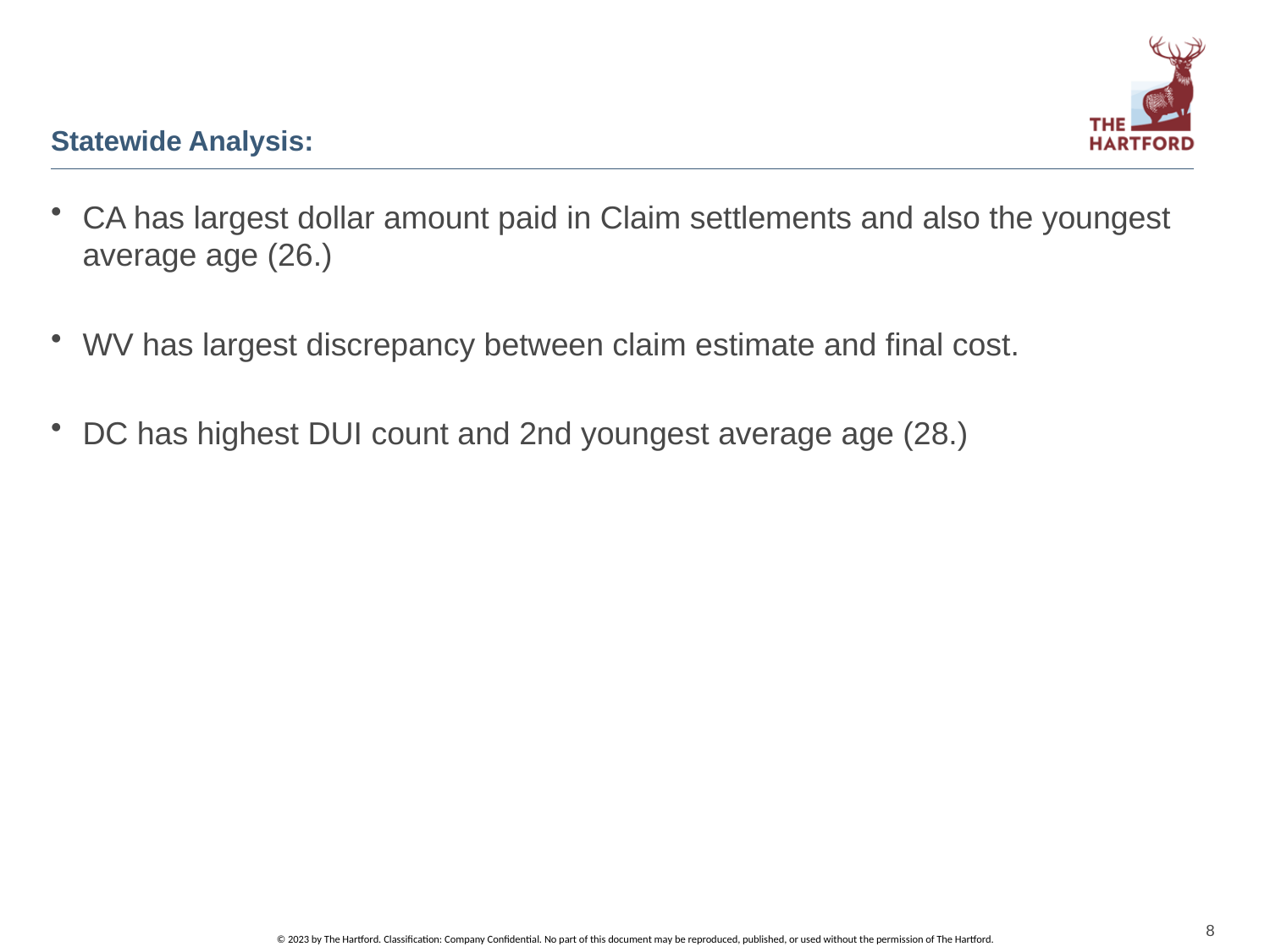

# Statewide Analysis:
CA has largest dollar amount paid in Claim settlements and also the youngest average age (26.)

WV has largest discrepancy between claim estimate and final cost.

DC has highest DUI count and 2nd youngest average age (28.)
8